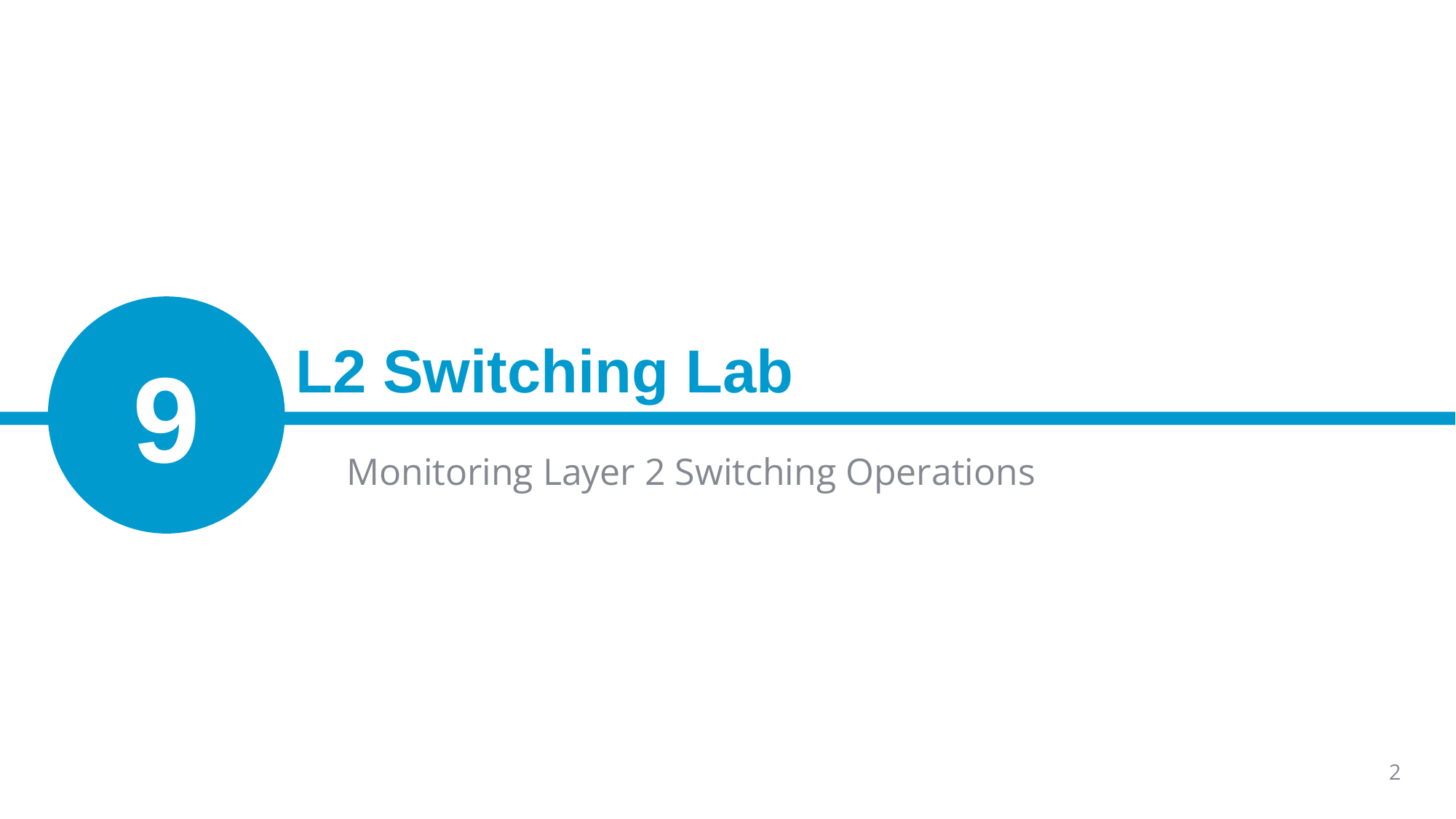

# L2 Switching Lab
9

Monitoring Layer 2 Switching Operations